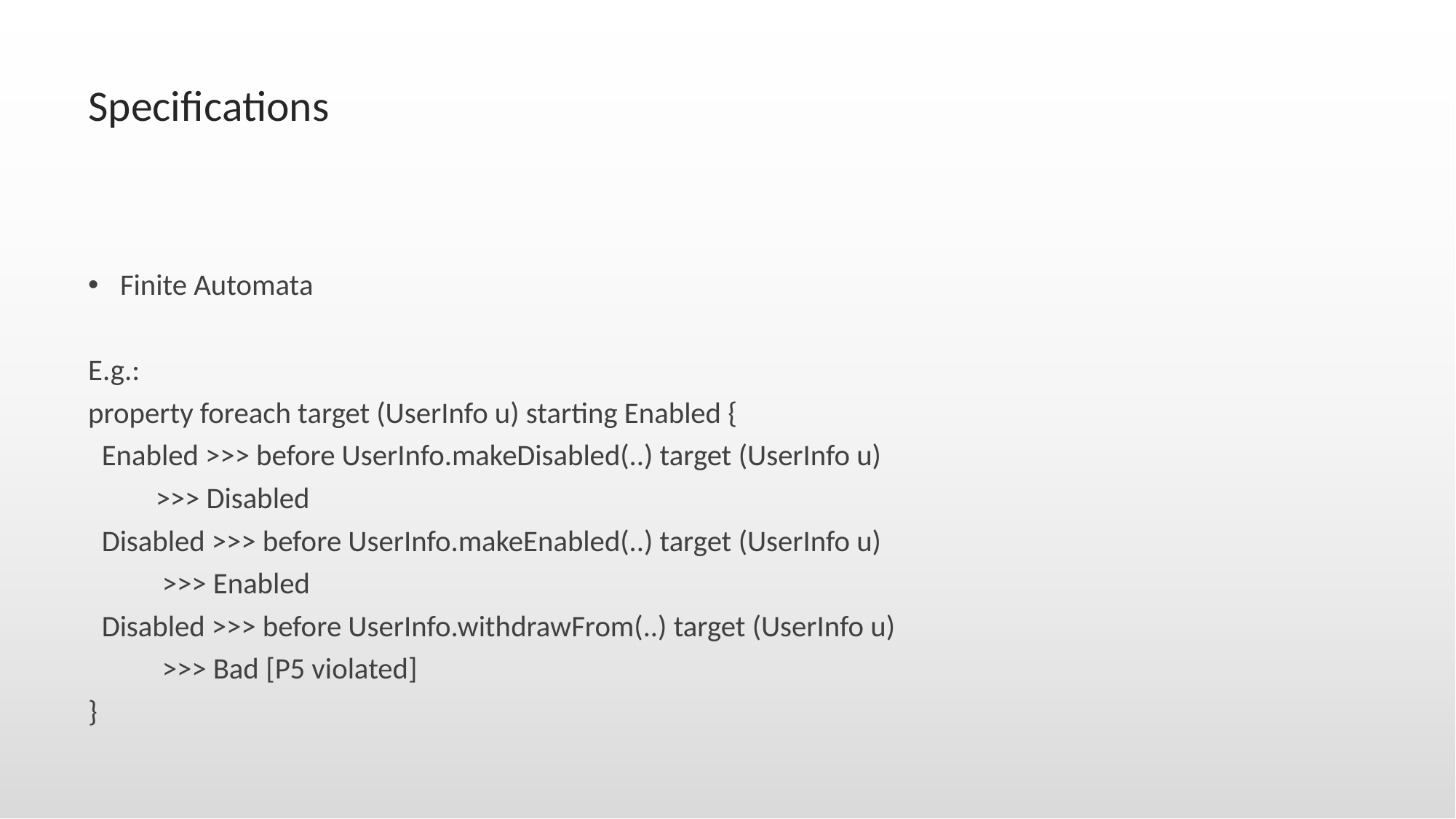

# Specifications

Finite Automata

E.g.:
property foreach target (UserInfo u) starting Enabled {
  Enabled >>> before UserInfo.makeDisabled(..) target (UserInfo u)
          >>> Disabled
  Disabled >>> before UserInfo.makeEnabled(..) target (UserInfo u)
           >>> Enabled
  Disabled >>> before UserInfo.withdrawFrom(..) target (UserInfo u)
           >>> Bad [P5 violated]
}